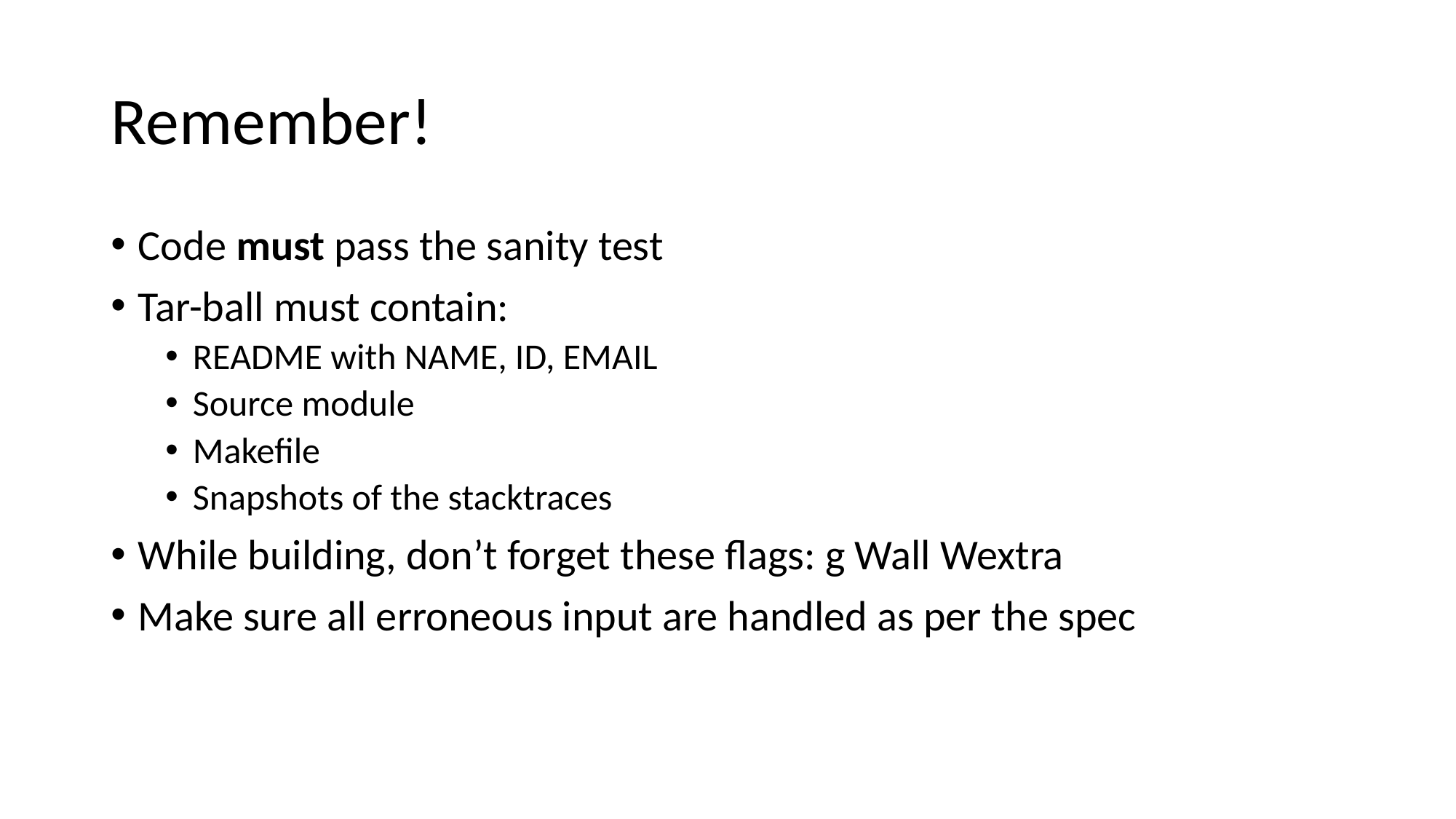

# Remember!
Code must pass the sanity test
Tar-ball must contain:
README with NAME, ID, EMAIL
Source module
Makefile
Snapshots of the stacktraces
While building, don’t forget these flags: g Wall Wextra
Make sure all erroneous input are handled as per the spec